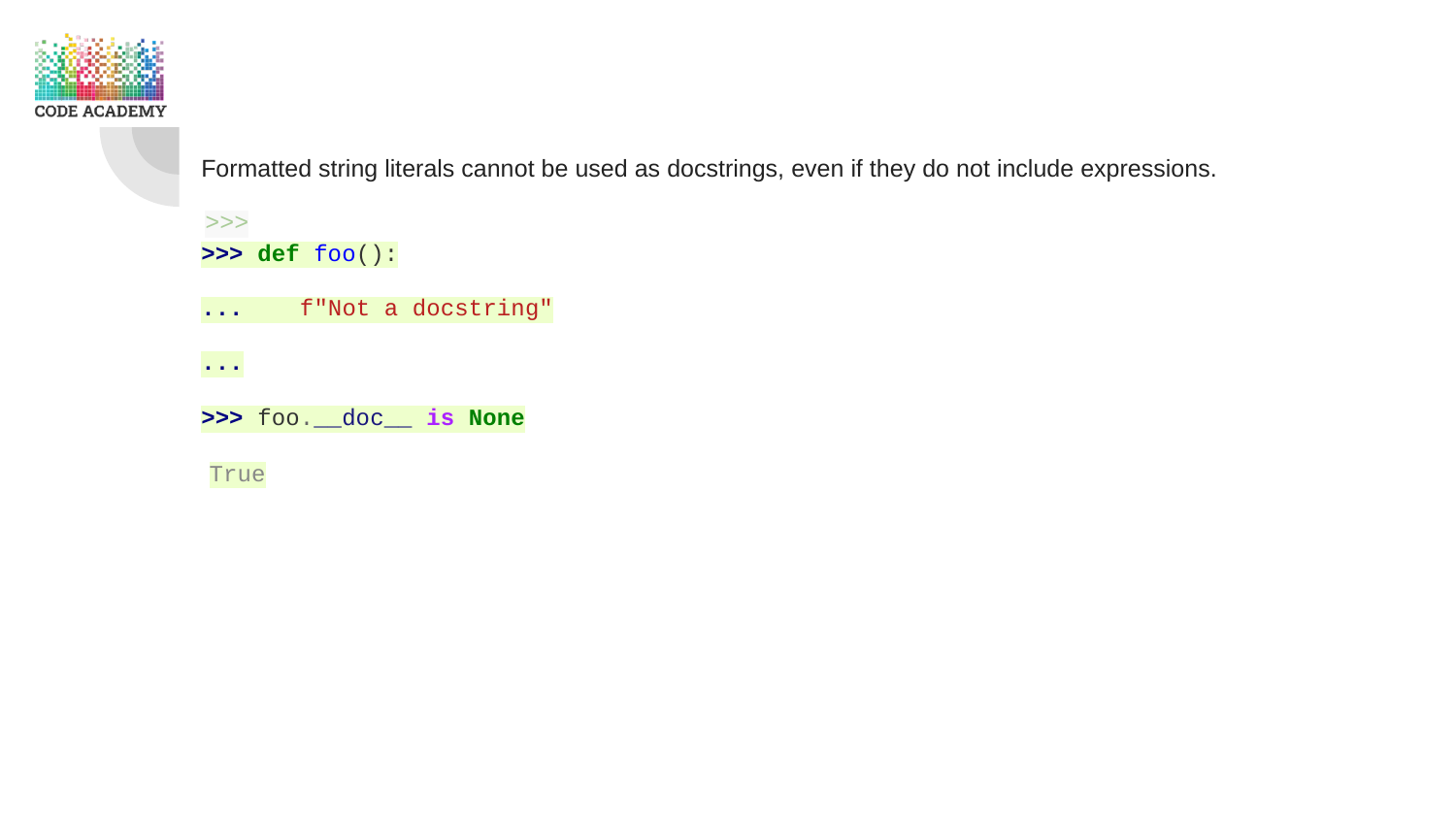

Formatted string literals cannot be used as docstrings, even if they do not include expressions.
>>>
>>> def foo():
...    f"Not a docstring"
...
>>> foo.__doc__ is None
True